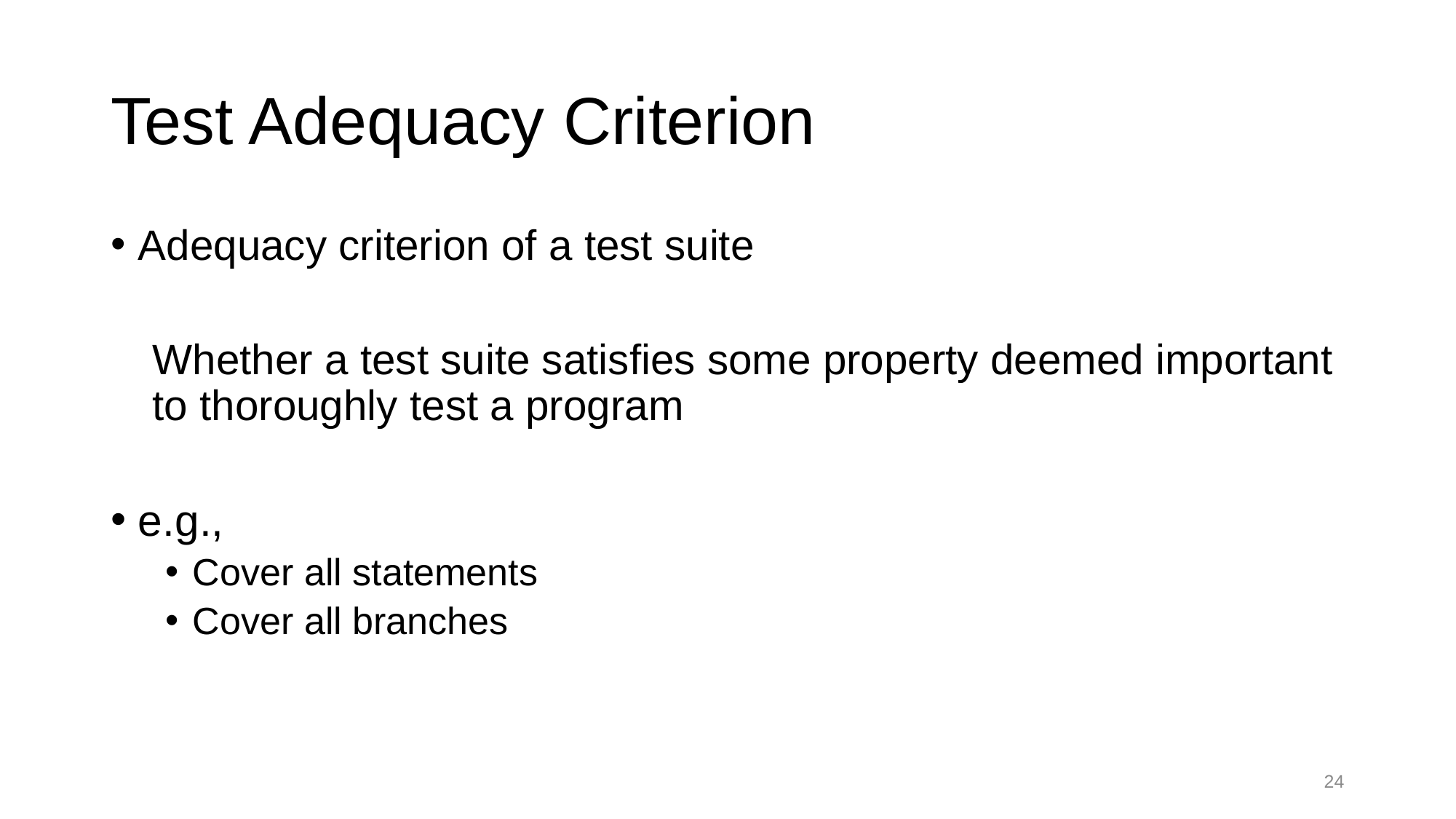

# Test Adequacy Criterion
Adequacy criterion of a test suite

Whether a test suite satisfies some property deemed important to thoroughly test a program

e.g.,
Cover all statements
Cover all branches
24